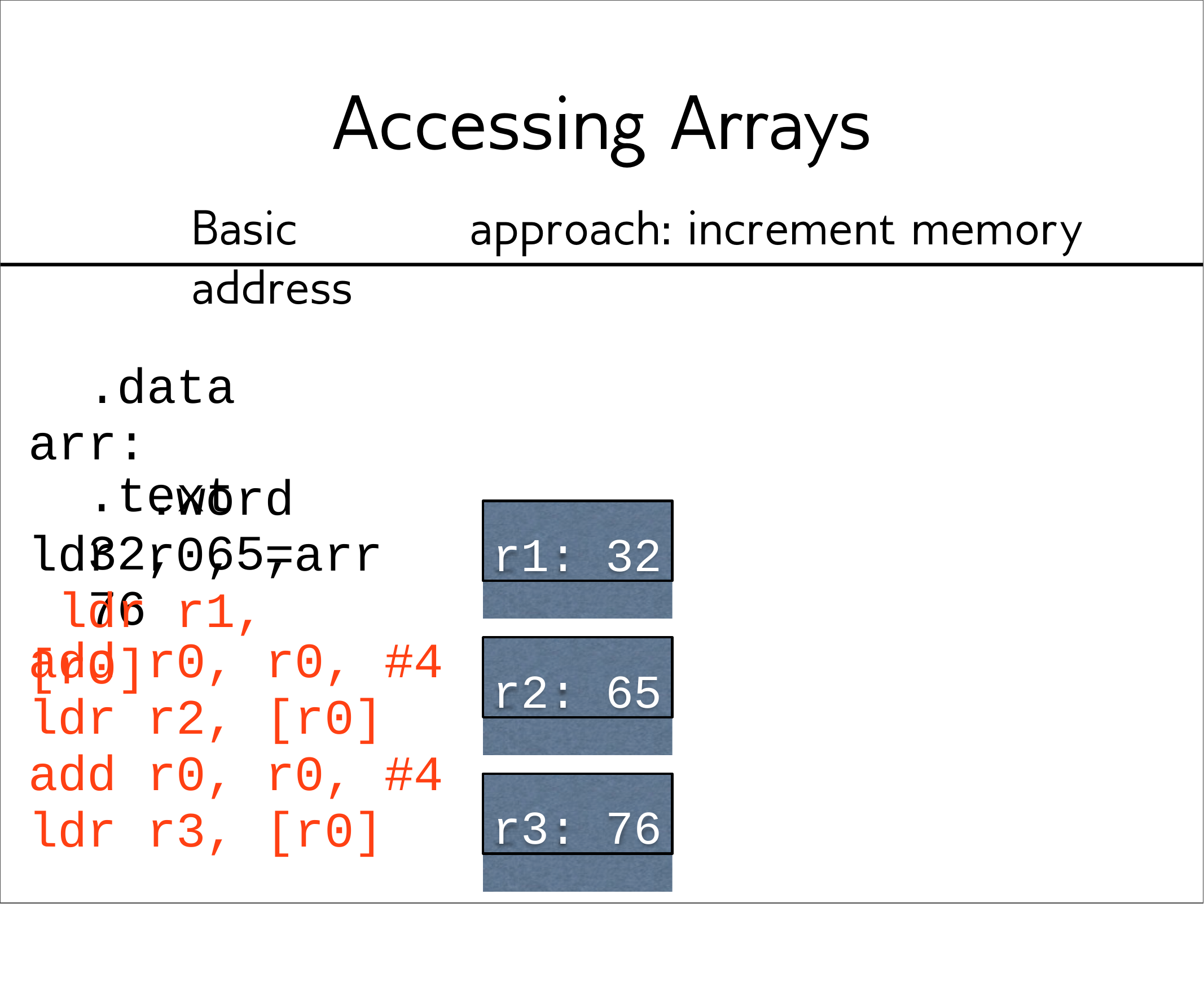

# Accessing Arrays
Basic	approach: increment memory	address
.data  arr:
.word 32, 65, 76

.text
ldr r0, =arr  ldr r1, [r0]

r1: 32

r2: 65
| add | r0, | r0, | #4 |
| --- | --- | --- | --- |
| ldr | r2, | [r0] |  |
| add | r0, | r0, | #4 |
| ldr | r3, | [r0] |  |

r3: 76